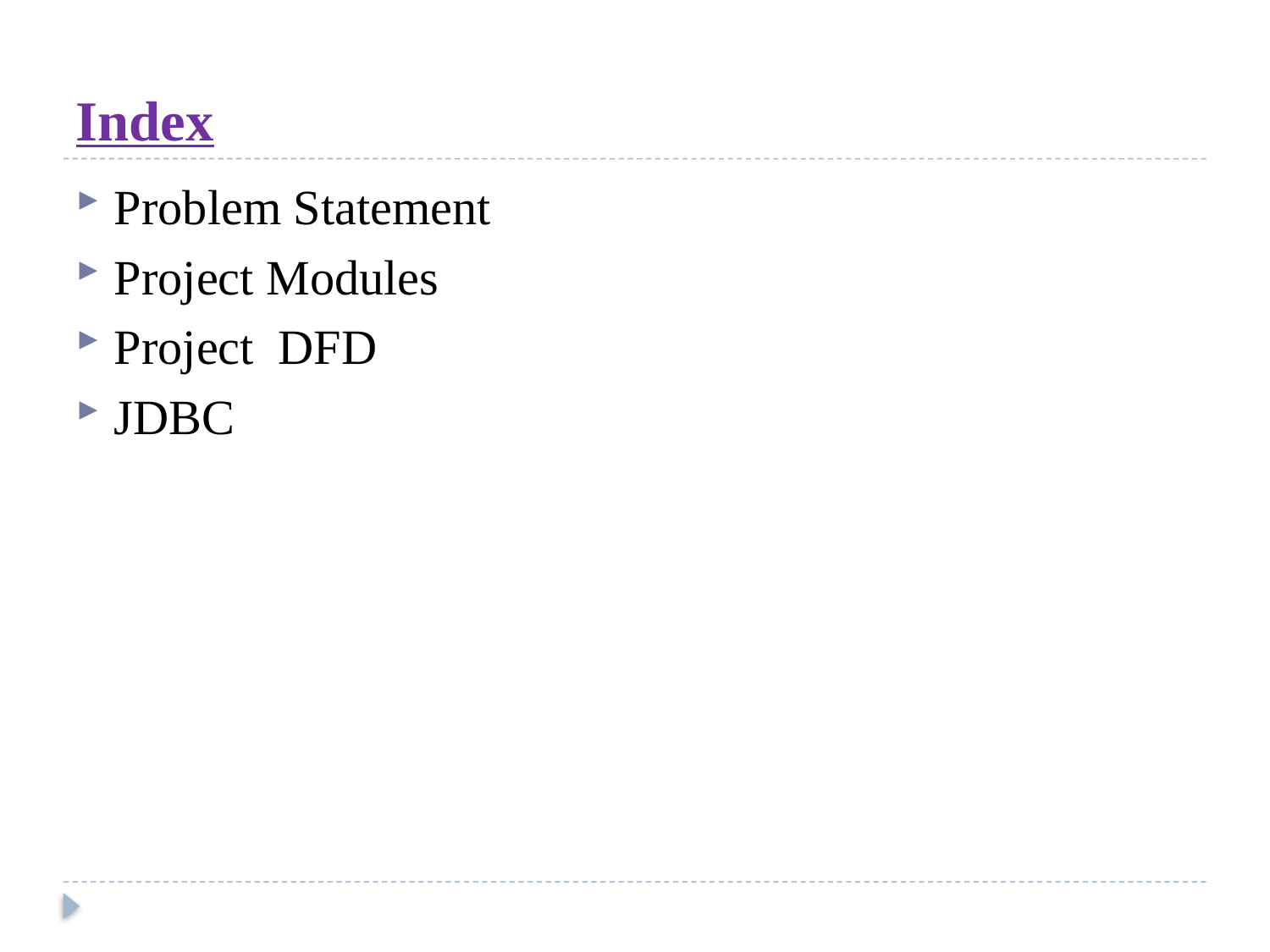

# Index
Problem Statement
Project Modules
Project  DFD
JDBC